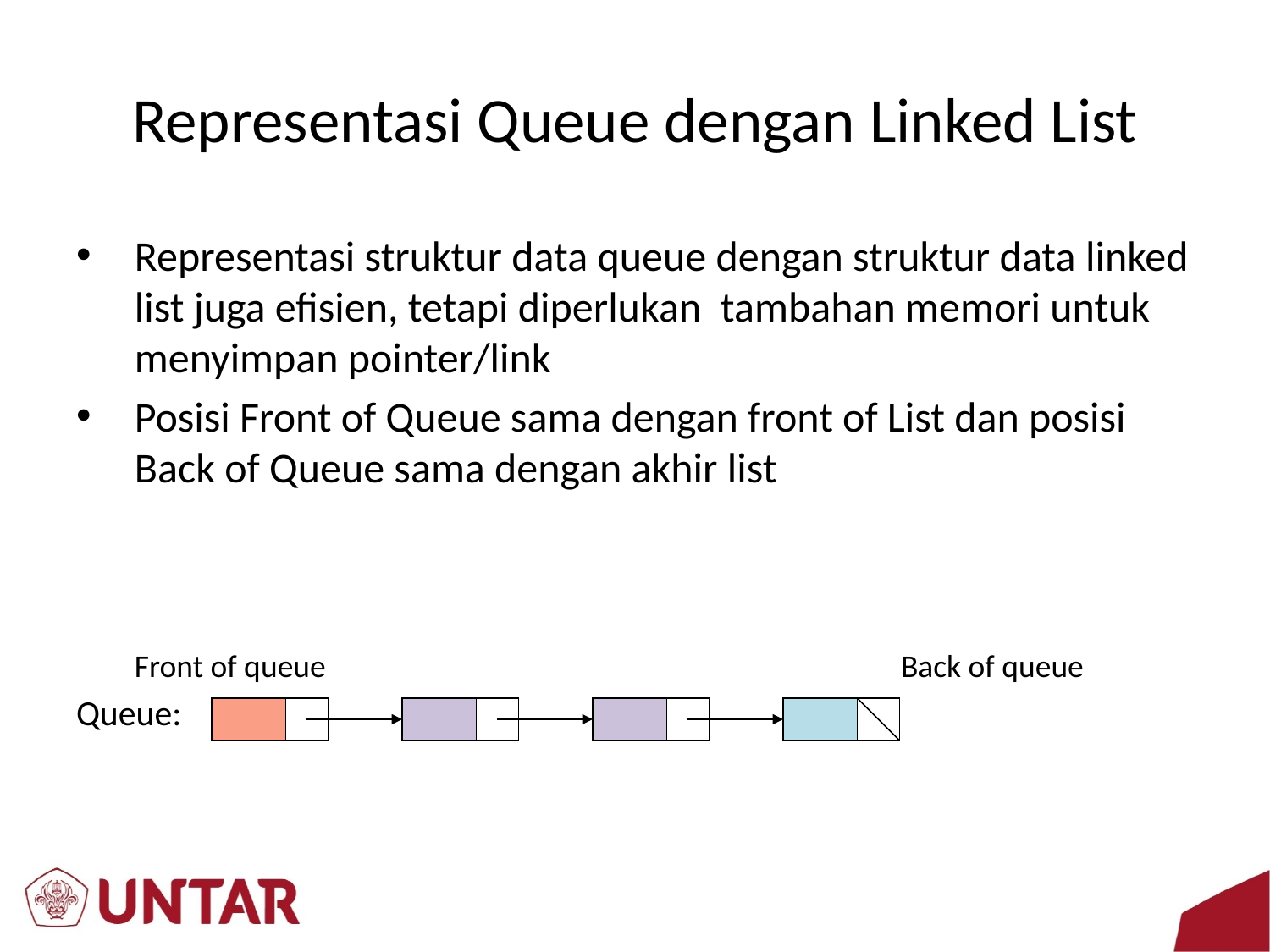

# Representasi Queue dengan Linked List
Representasi struktur data queue dengan struktur data linked list juga efisien, tetapi diperlukan  tambahan memori untuk menyimpan pointer/link
Posisi Front of Queue sama dengan front of List dan posisi Back of Queue sama dengan akhir list

	Front of queue			                                    Back of queue
Queue: